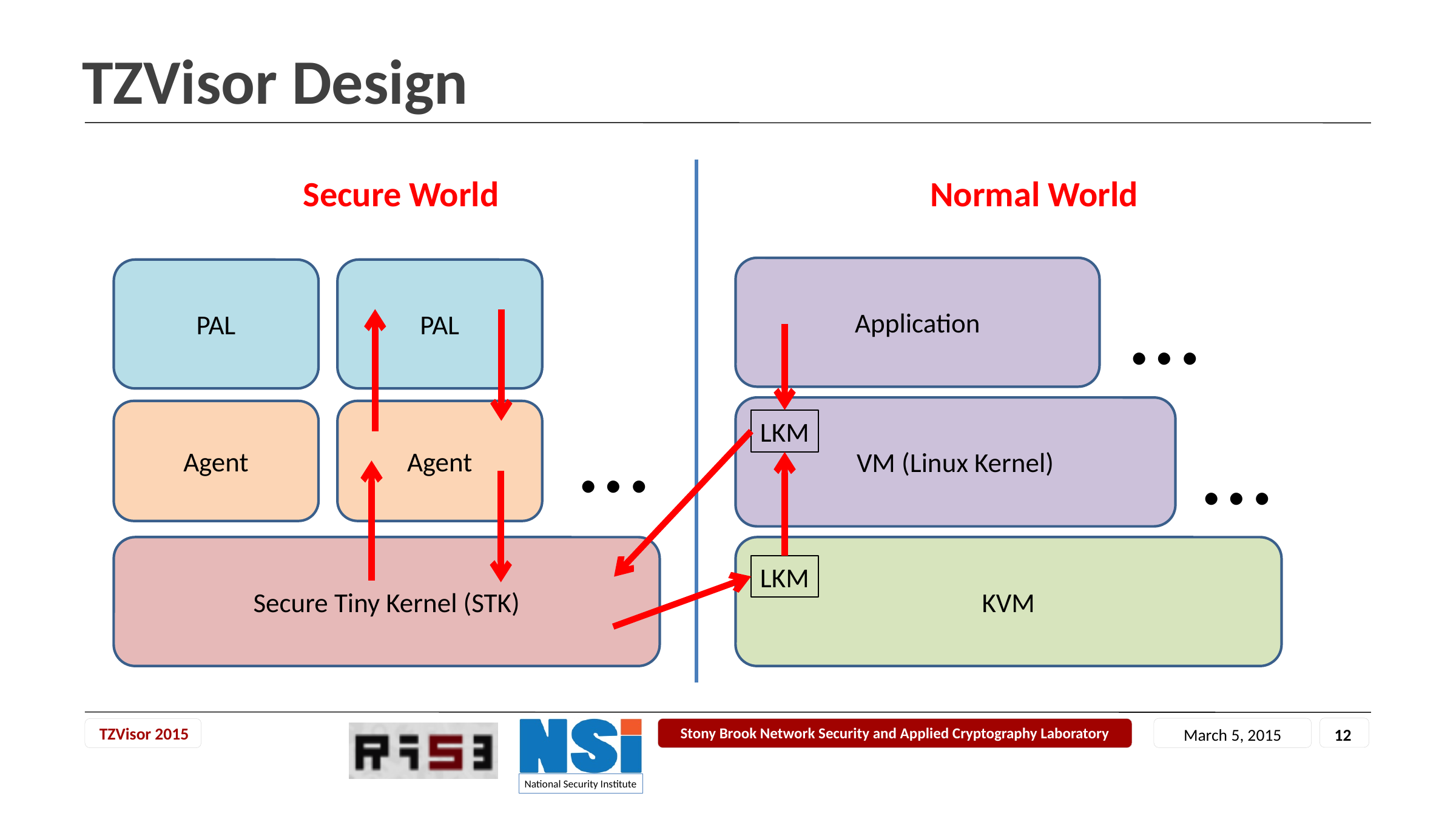

# TZVisor Design
Secure World
Normal World

Application
…

PAL

Agent

PAL

Agent
…

…
LKM
VM (Linux Kernel)

Secure Tiny Kernel (STK)

LKM
KVM